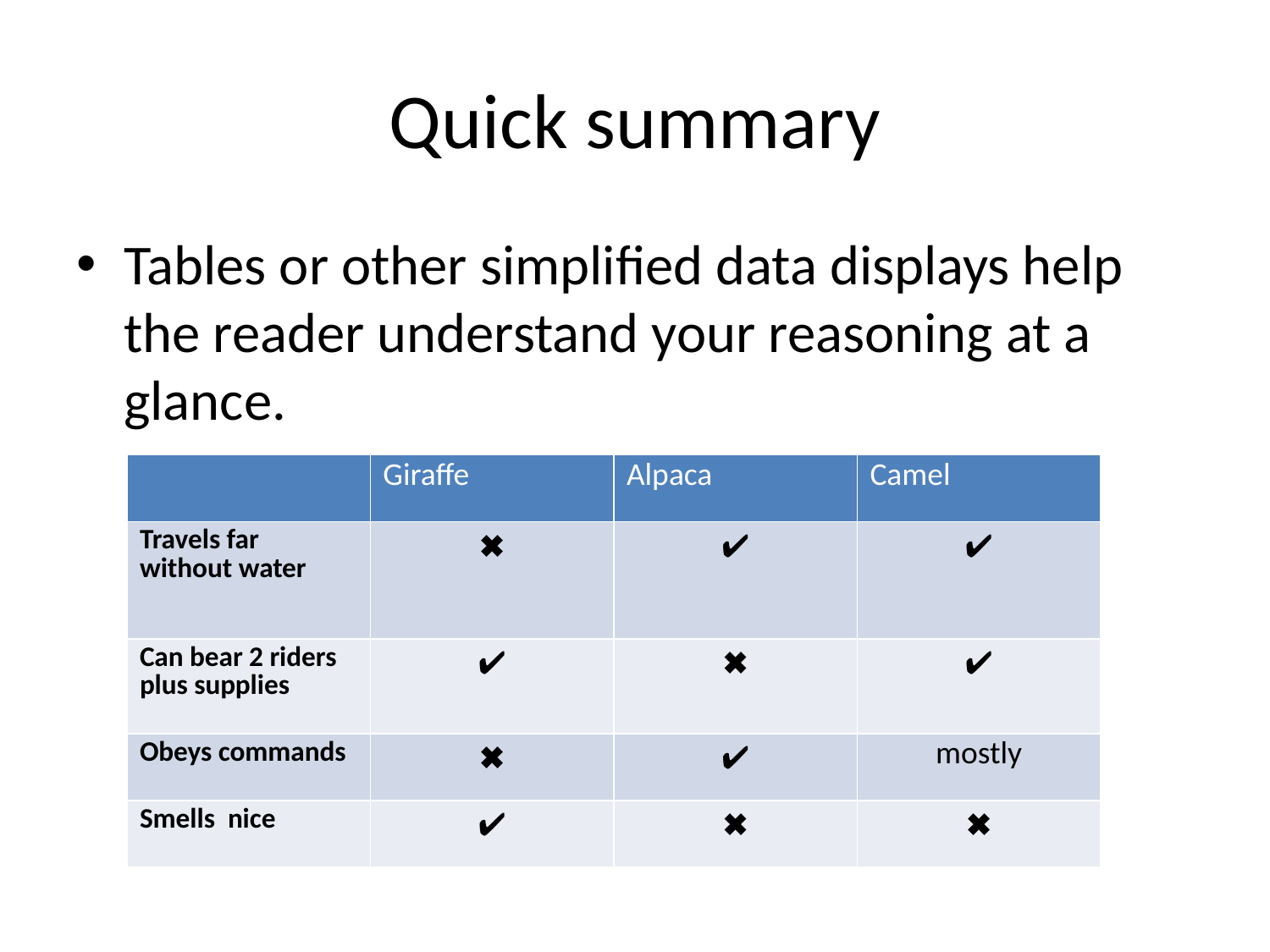

# Quick summary
Tables or other simplified data displays help the reader understand your reasoning at a glance.
|  | Giraffe | Alpaca | Camel |
| --- | --- | --- | --- |
| Travels far without water | ✖ | ✔ | ✔ |
| Can bear 2 riders plus supplies | ✔ | ✖ | ✔ |
| Obeys commands | ✖ | ✔ | mostly |
| Smells nice | ✔ | ✖ | ✖ |